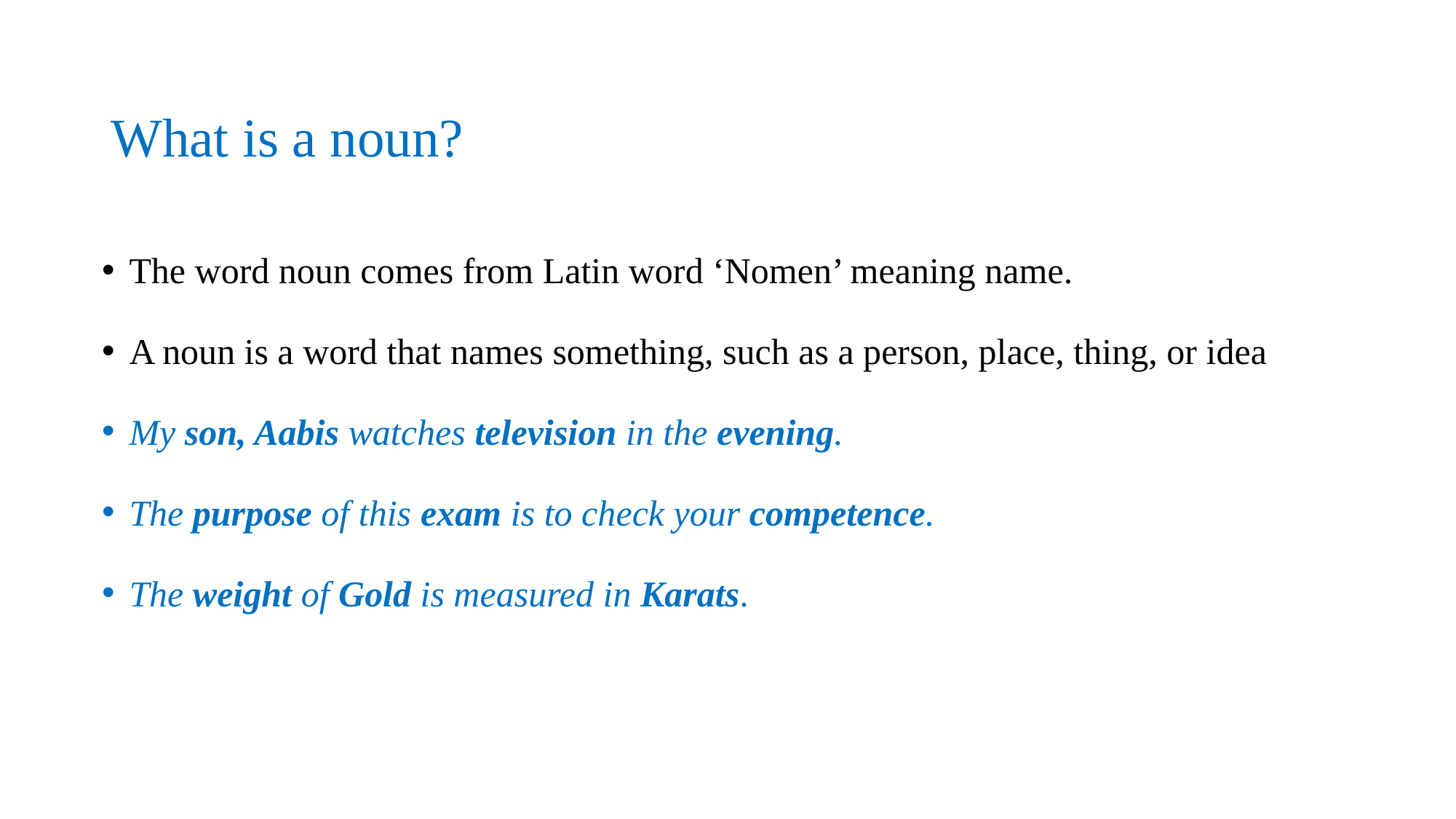

# What is a noun?
The word noun comes from Latin word ‘Nomen’ meaning name.
A noun is a word that names something, such as a person, place, thing, or idea
My son, Aabis watches television in the evening.
The purpose of this exam is to check your competence.
The weight of Gold is measured in Karats.